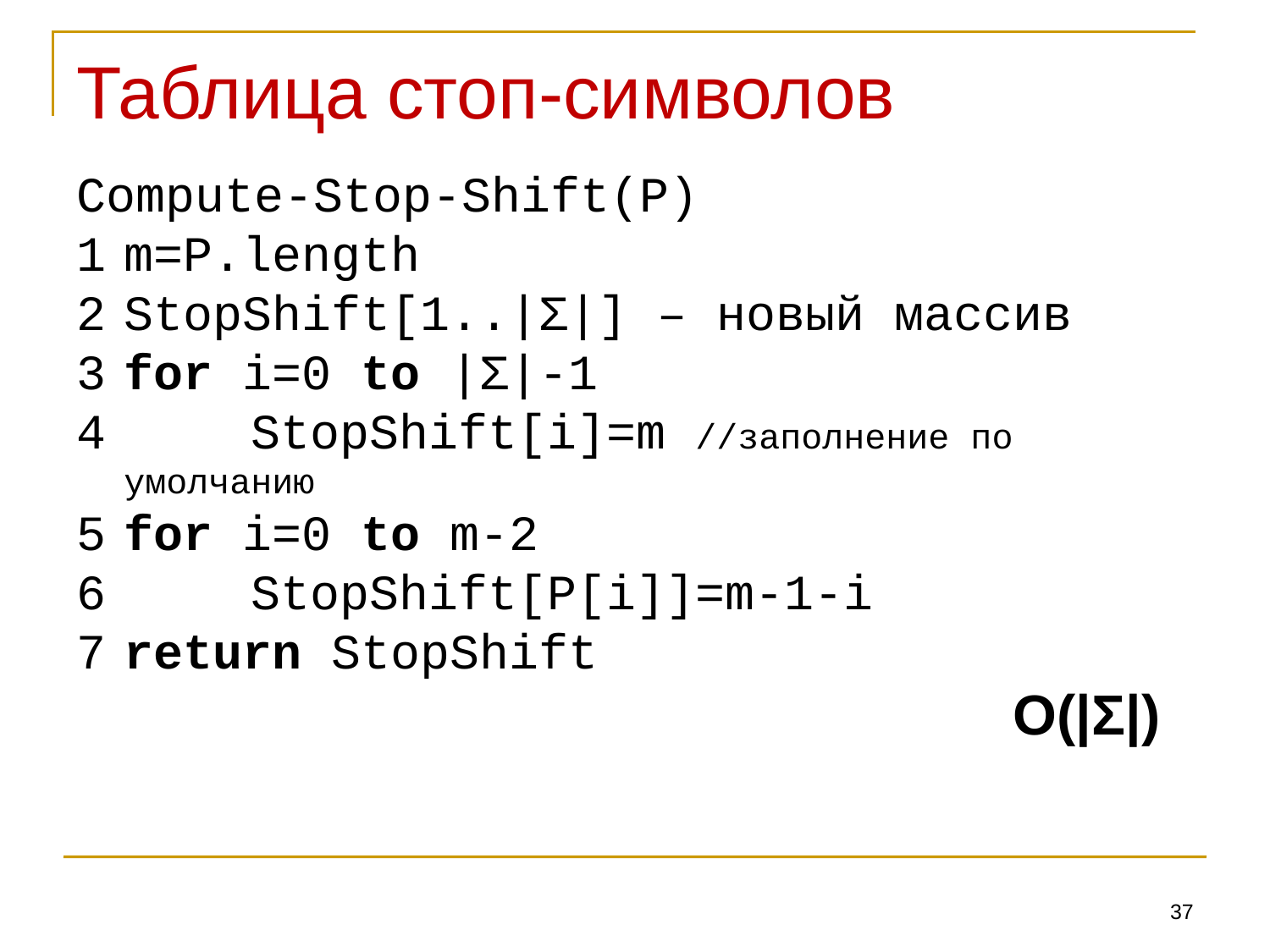

# Таблица стоп-символов
Compute-Stop-Shift(P)
1	m=P.length
2	StopShift[1..|Σ|] – новый массив
3	for i=0 to |Σ|-1
4		StopShift[i]=m //заполнение по умолчанию
5	for i=0 to m-2
6		StopShift[P[i]]=m-1-i
7	return StopShift
								O(|Σ|)
37